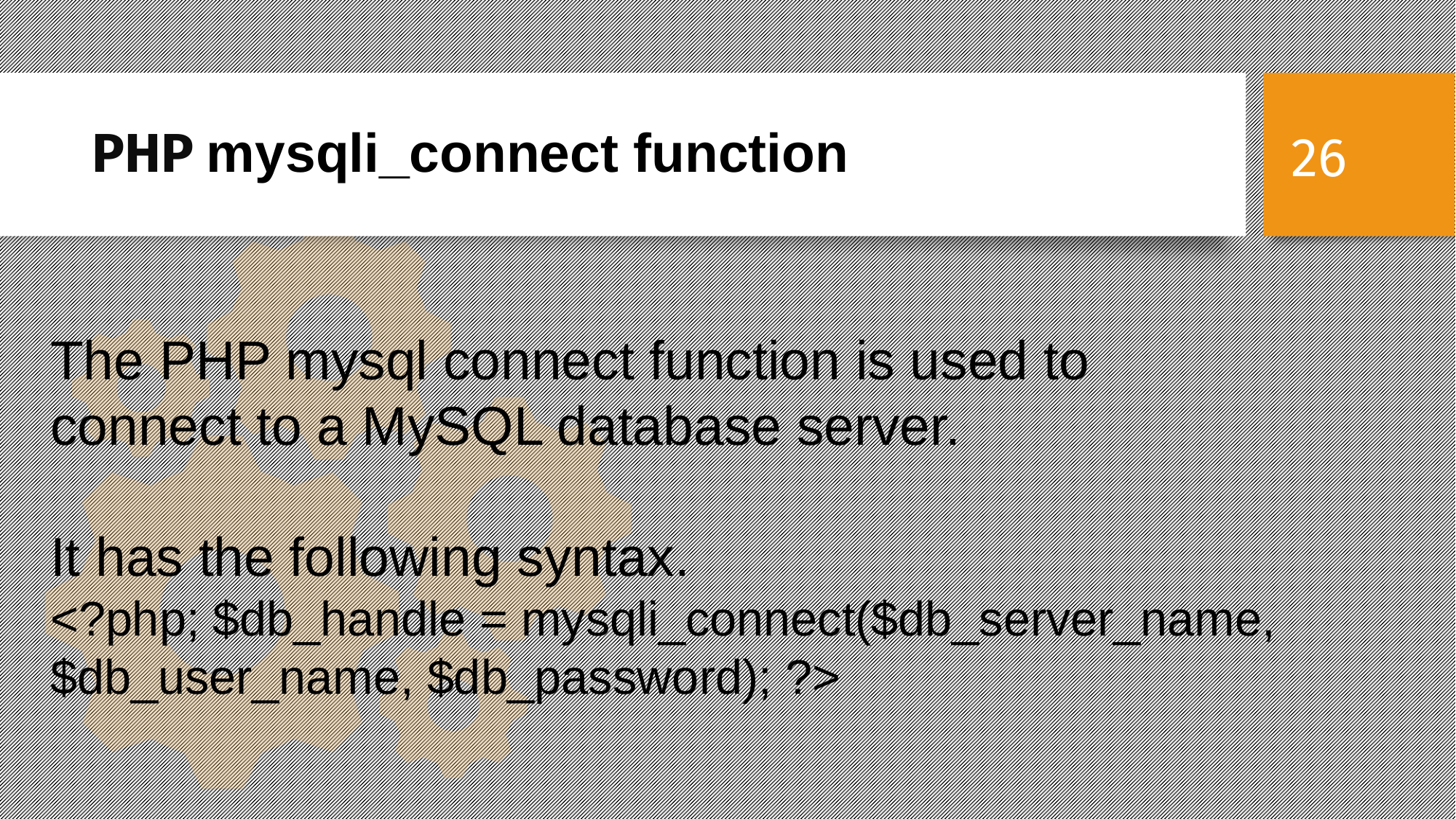

PHP mysqli_connect function
26
The PHP mysql connect function is used to connect to a MySQL database server.

It has the following syntax.
<?php; $db_handle = mysqli_connect($db_server_name, $db_user_name, $db_password); ?>